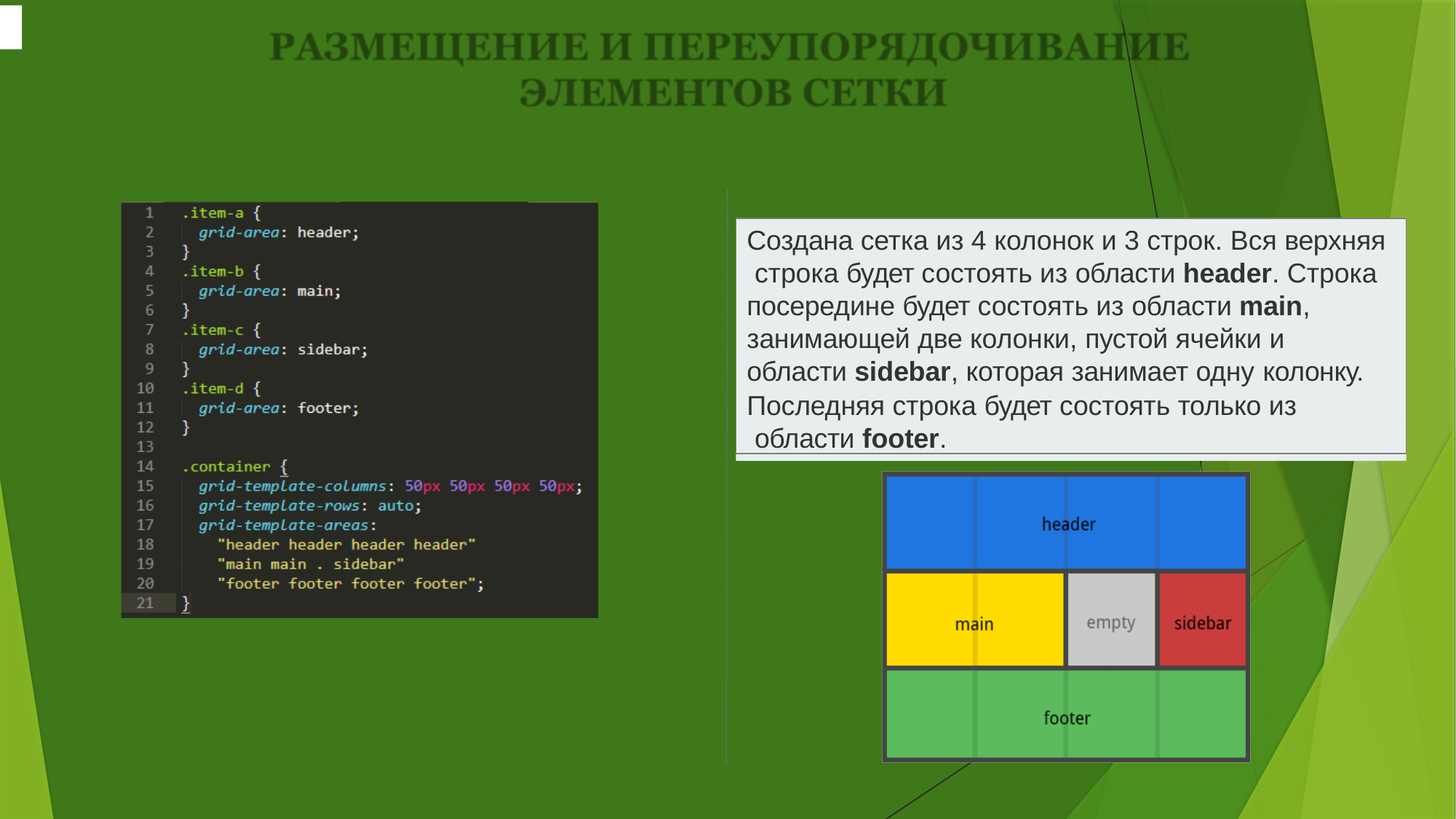

Создана сетка из 4 колонок и 3 строк. Вся верхняя  строка будет состоять из области header. Строка  посередине будет состоять из области main,  занимающей две колонки, пустой ячейки и  области sidebar, которая занимает одну колонку.
Последняя строка будет состоять только из  области footer.